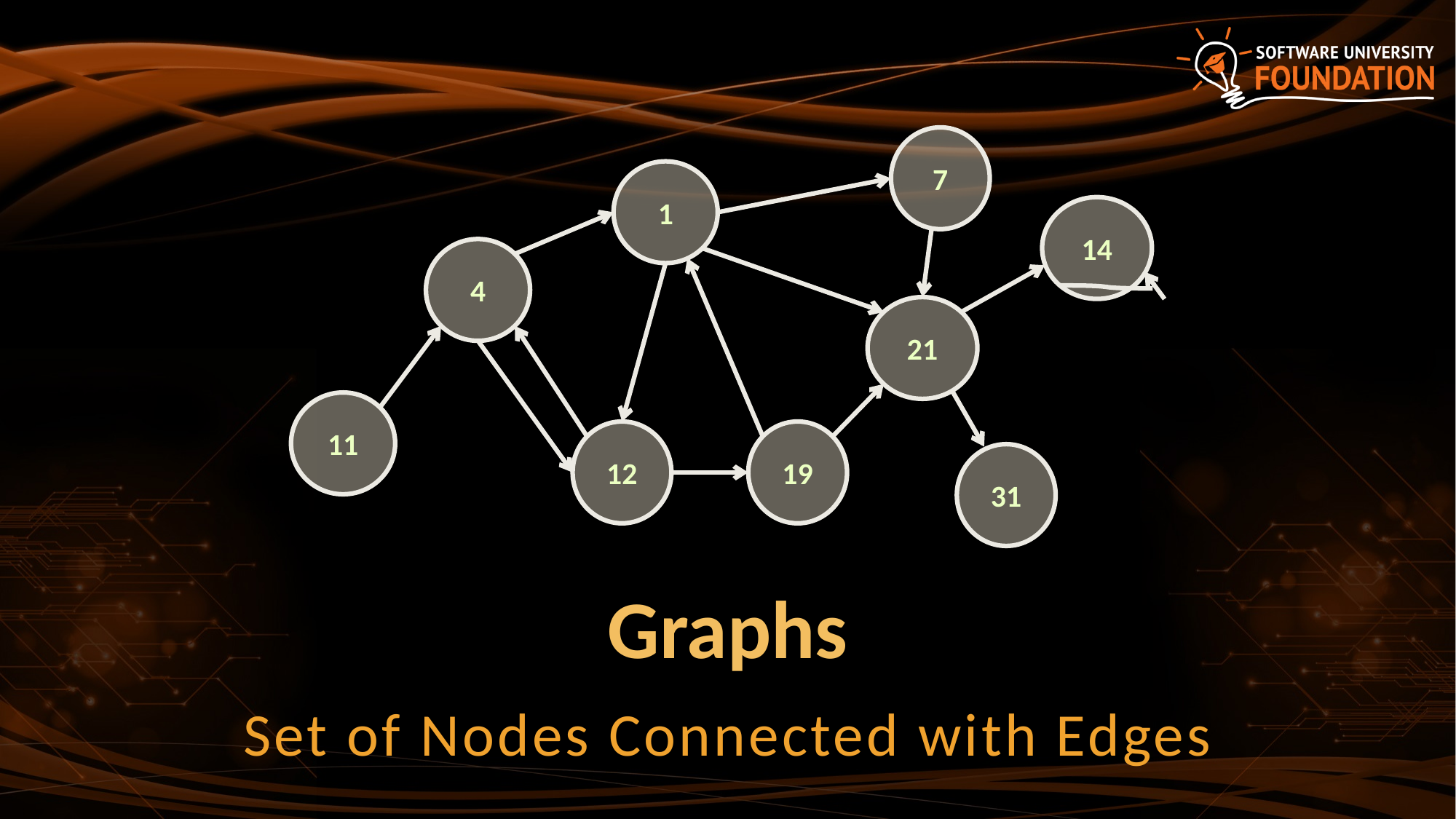

7
1
14
4
21
11
12
19
31
# Graphs
Set of Nodes Connected with Edges